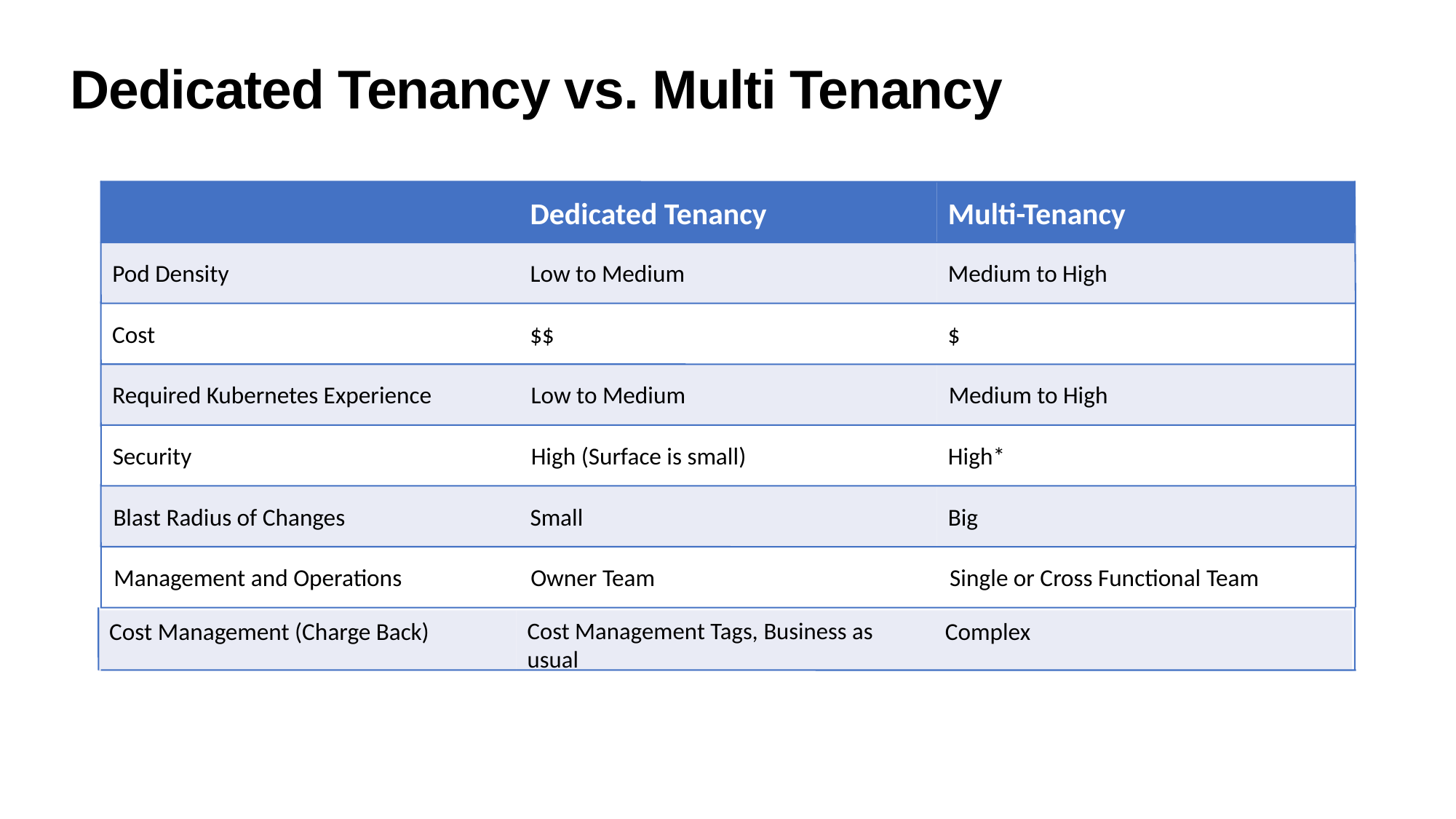

# Dedicated Tenancy vs. Multi Tenancy

Dedicated Tenancy
Multi-Tenancy

Pod Density
Low to Medium
Medium to High

Cost
$$
$

Required Kubernetes Experience
Low to Medium
Medium to High

Security
High (Surface is small)
High*

Blast Radius of Changes
Small
Big

Management and Operations
Owner Team
Single or Cross Functional Team

Cost Management (Charge Back)
Cost Management Tags, Business as usual
Complex